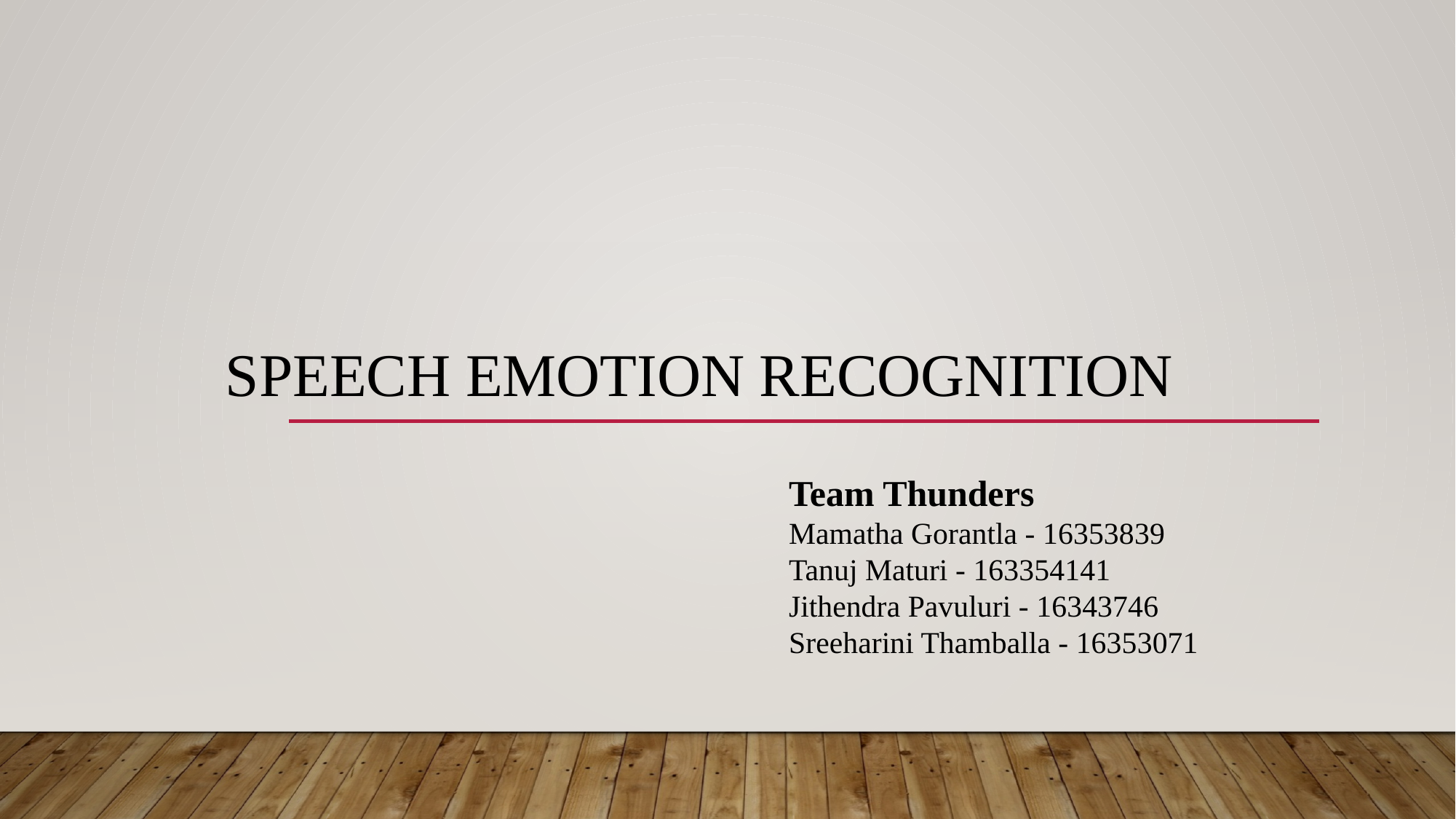

# Speech Emotion recognition
Team Thunders
Mamatha Gorantla - 16353839
Tanuj Maturi - 163354141
Jithendra Pavuluri - 16343746
Sreeharini Thamballa - 16353071